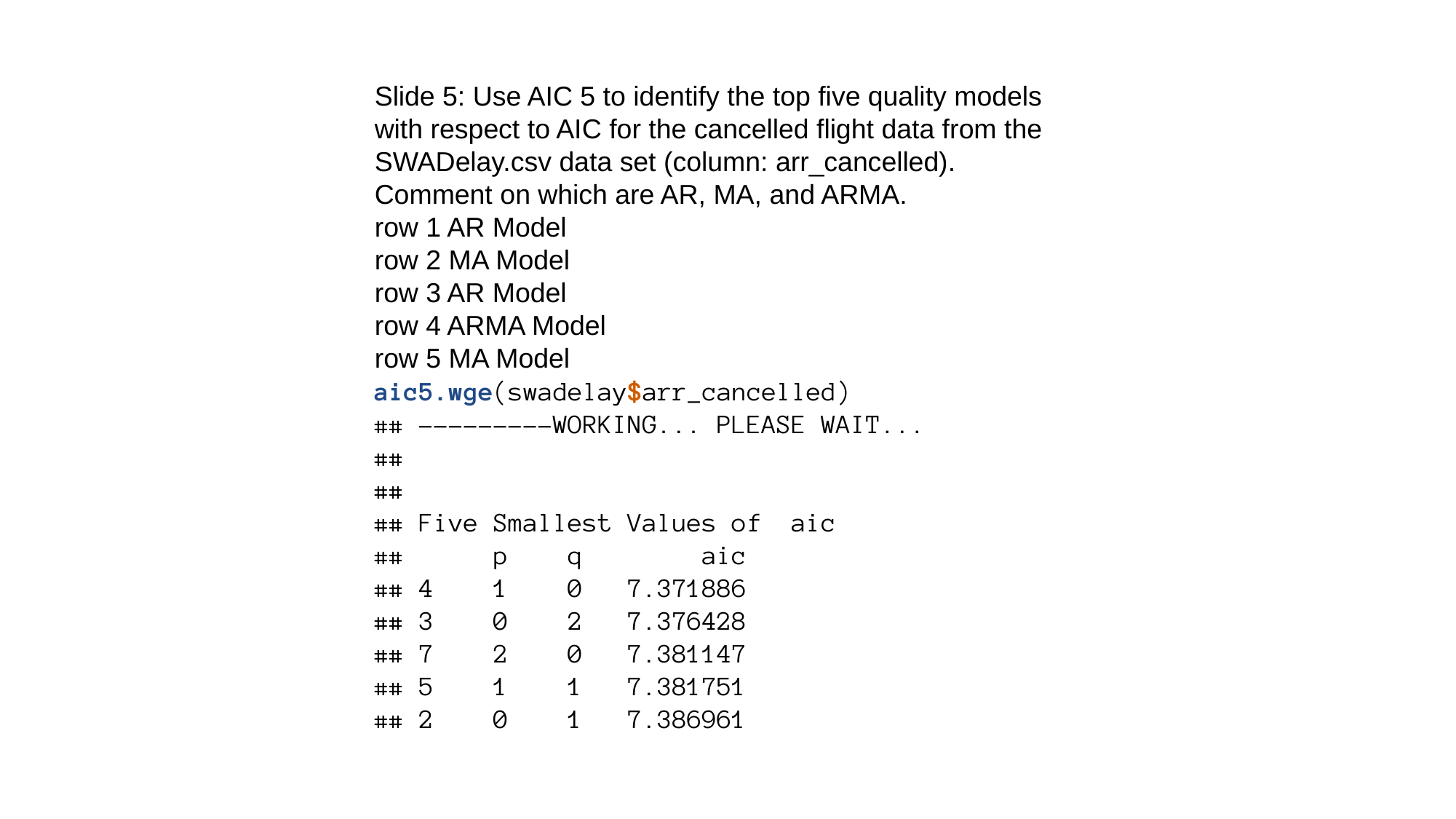

Slide 5: Use AIC 5 to identify the top five quality models with respect to AIC for the cancelled flight data from the SWADelay.csv data set (column: arr_cancelled). Comment on which are AR, MA, and ARMA.
row 1 AR Model
row 2 MA Model
row 3 AR Model
row 4 ARMA Model
row 5 MA Model
aic5.wge(swadelay$arr_cancelled)
## ---------WORKING... PLEASE WAIT...  ##  ##  ## Five Smallest Values of  aic
##      p    q        aic ## 4    1    0   7.371886 ## 3    0    2   7.376428 ## 7    2    0   7.381147 ## 5    1    1   7.381751 ## 2    0    1   7.386961